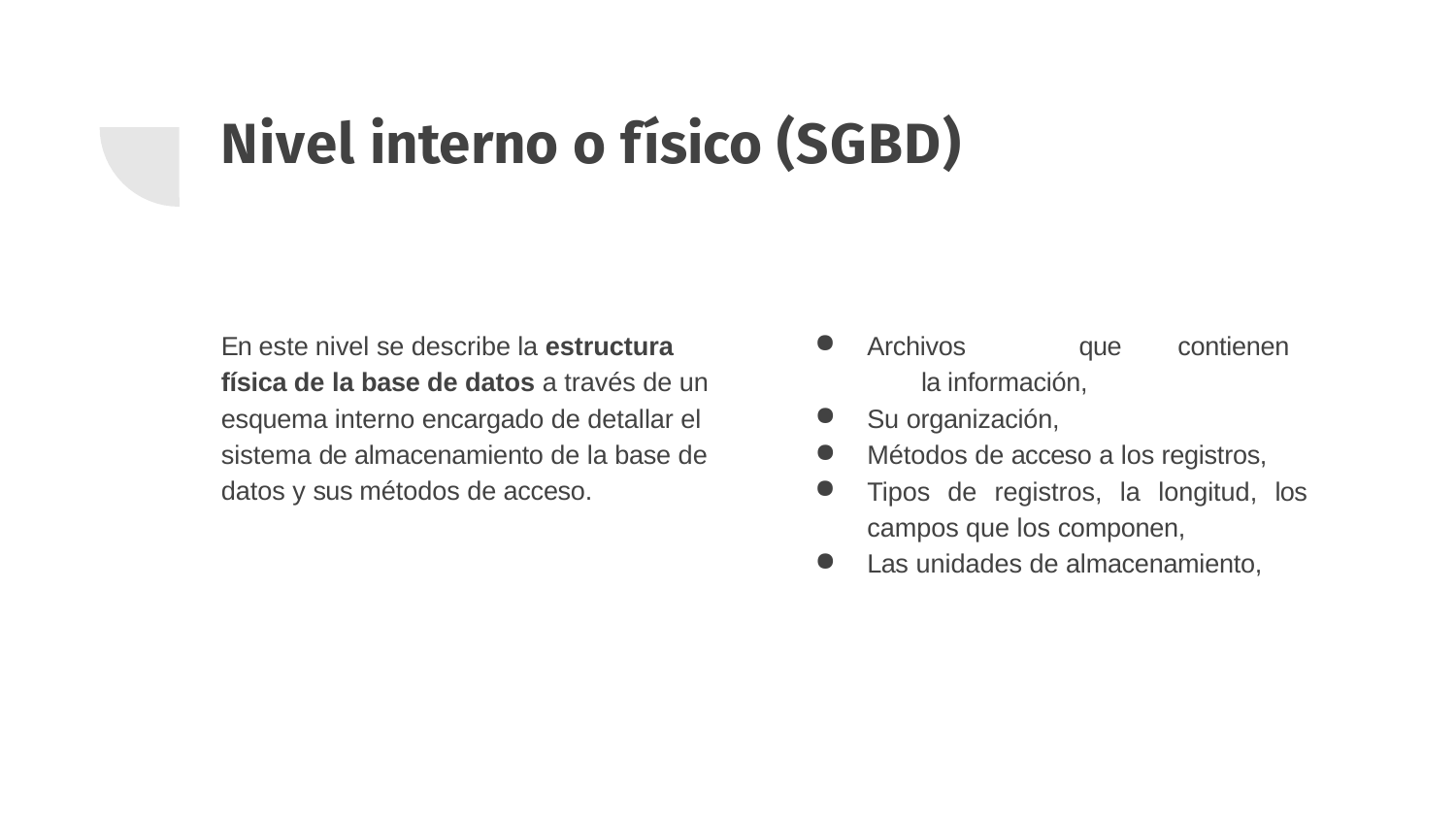

# Nivel interno o físico (SGBD)
En este nivel se describe la estructura física de la base de datos a través de un esquema interno encargado de detallar el sistema de almacenamiento de la base de datos y sus métodos de acceso.
Archivos	que	contienen	la información,
Su organización,
Métodos de acceso a los registros,
Tipos  de  registros,  la  longitud,  los campos que los componen,
Las unidades de almacenamiento,